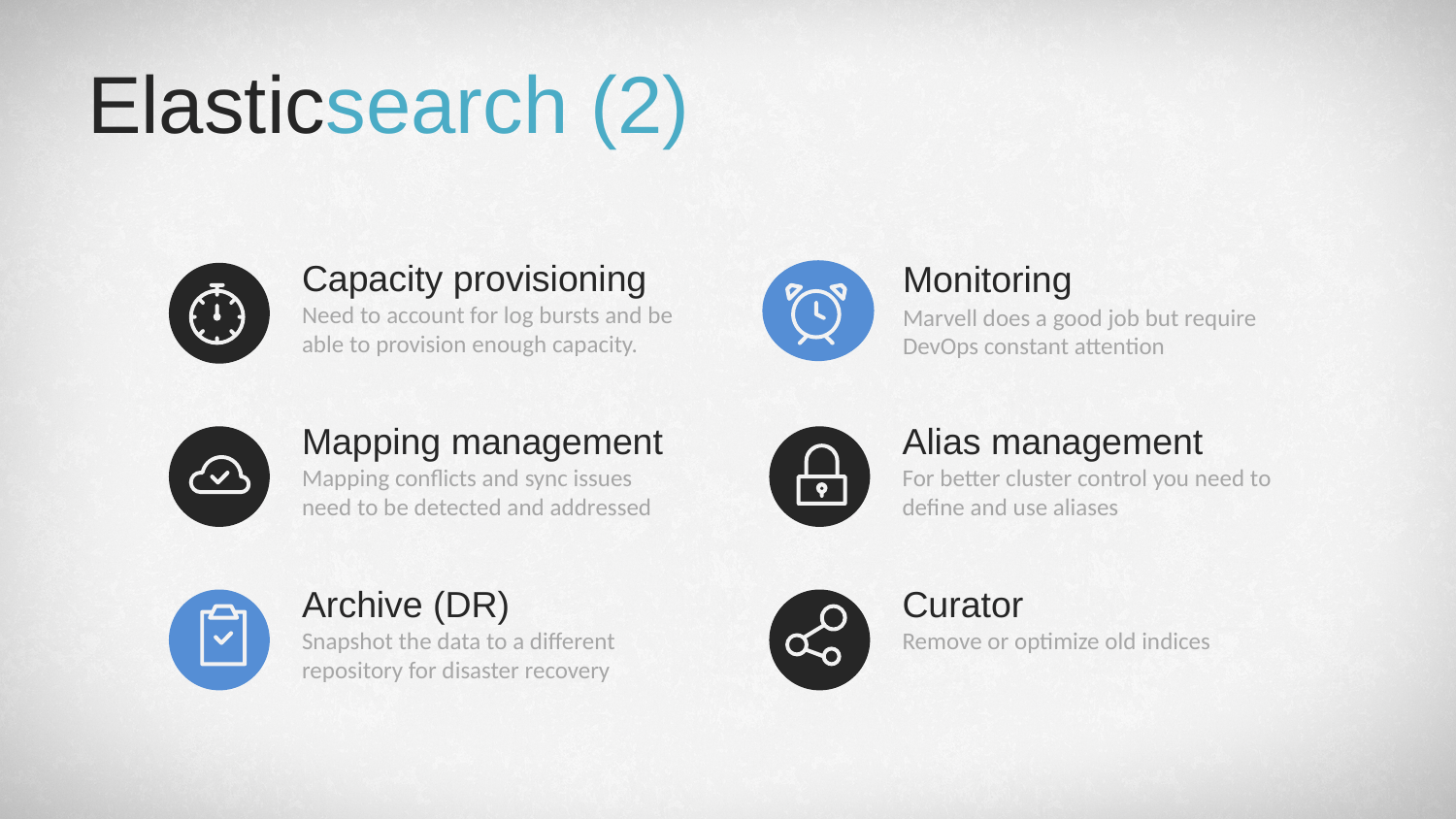

# Elasticsearch (2)
Capacity provisioning

Need to account for log bursts and be able to provision enough capacity.
Monitoring

Marvell does a good job but require DevOps constant attention

Mapping management

Mapping conflicts and sync issues need to be detected and addressed
Alias management

For better cluster control you need to define and use aliases

Archive (DR)

Snapshot the data to a different repository for disaster recovery
Curator

Remove or optimize old indices